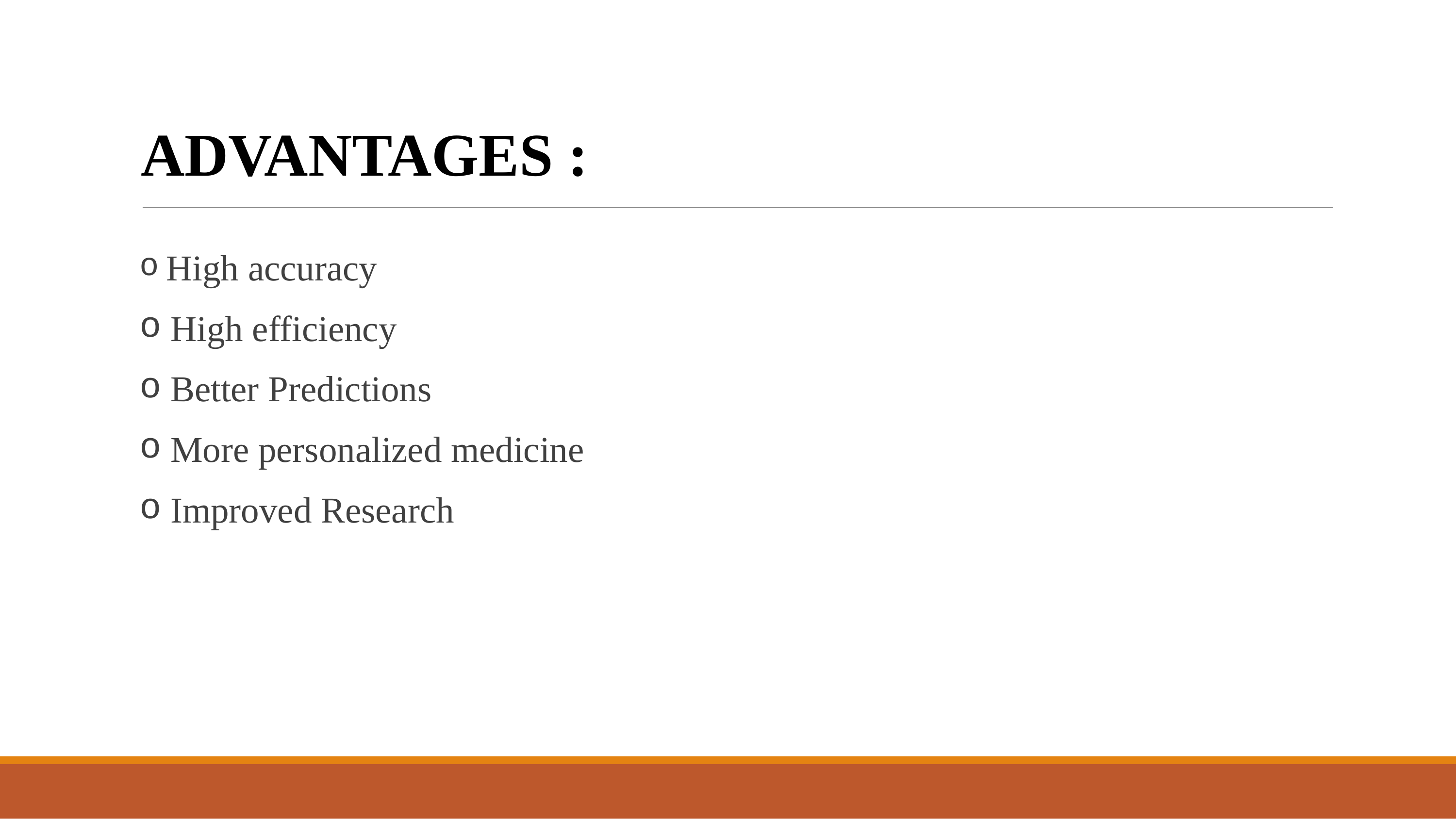

| ADVANTAGES : |
| --- |
 High accuracy
 High efficiency
 Better Predictions
 More personalized medicine
 Improved Research